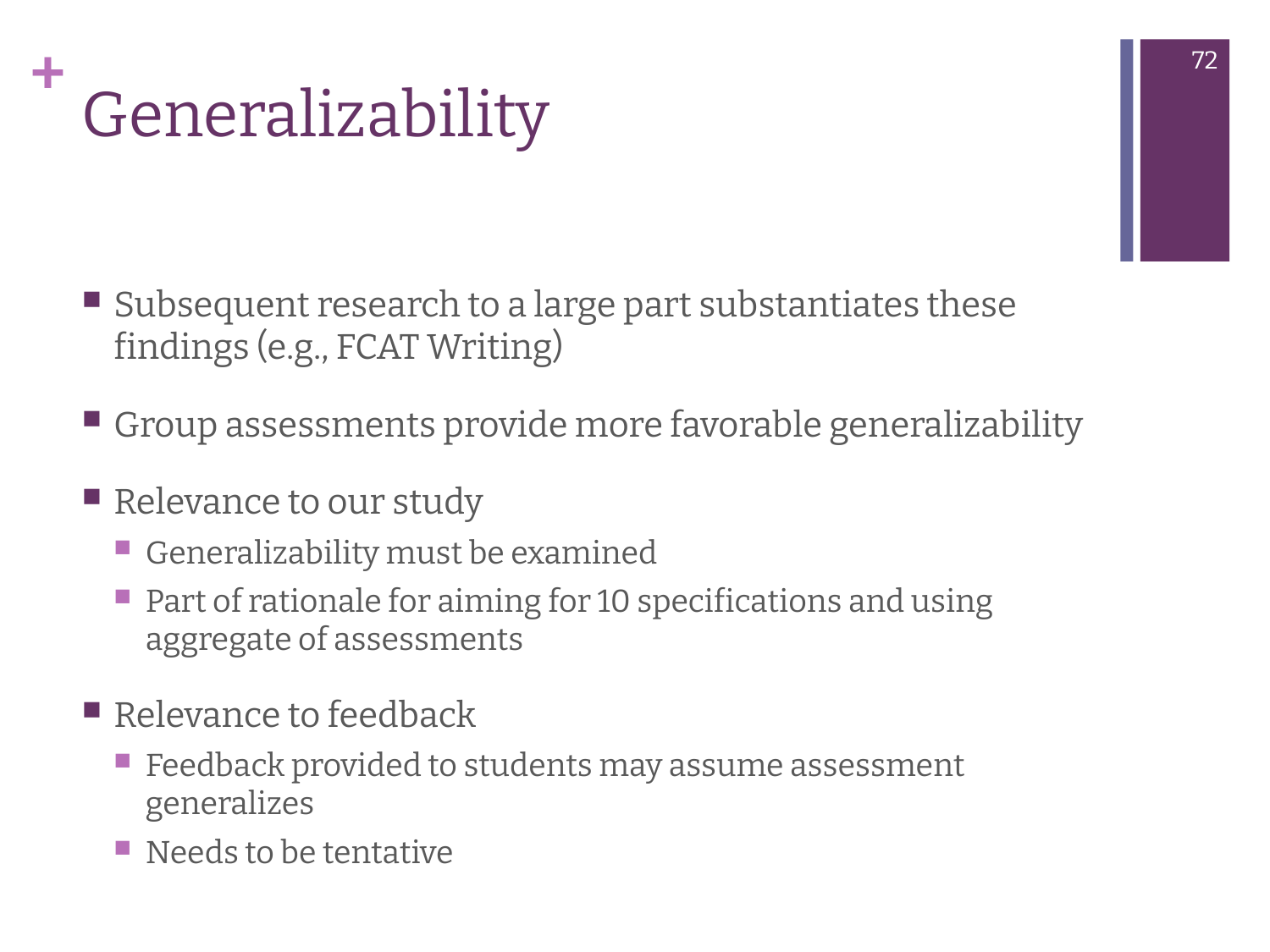

72
# Generalizability
Subsequent research to a large part substantiates these findings (e.g., FCAT Writing)
Group assessments provide more favorable generalizability
Relevance to our study
Generalizability must be examined
Part of rationale for aiming for 10 specifications and using aggregate of assessments
Relevance to feedback
Feedback provided to students may assume assessment generalizes
Needs to be tentative